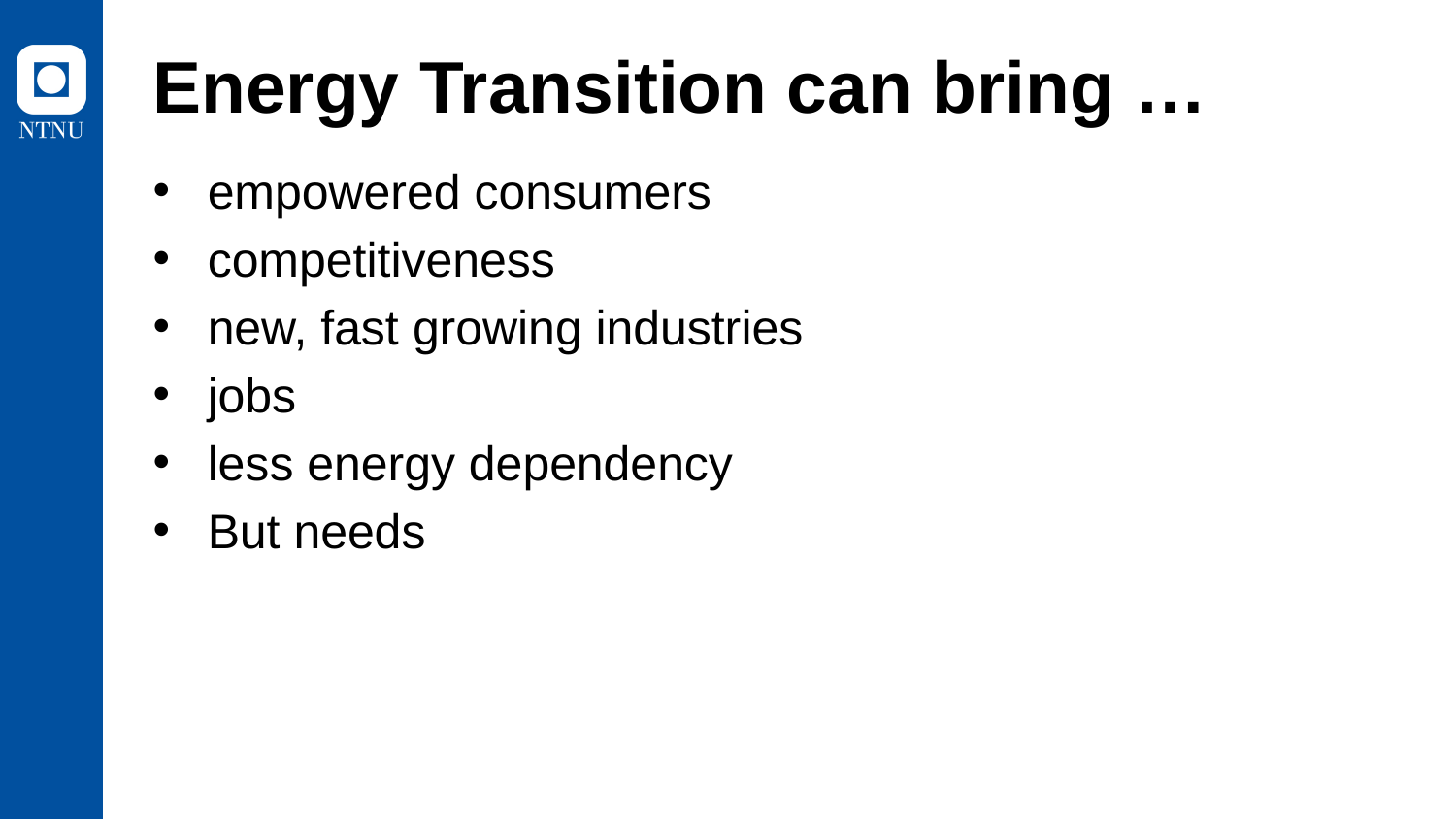

# Energy Transition can bring …
empowered consumers
competitiveness
new, fast growing industries
jobs
less energy dependency
But needs